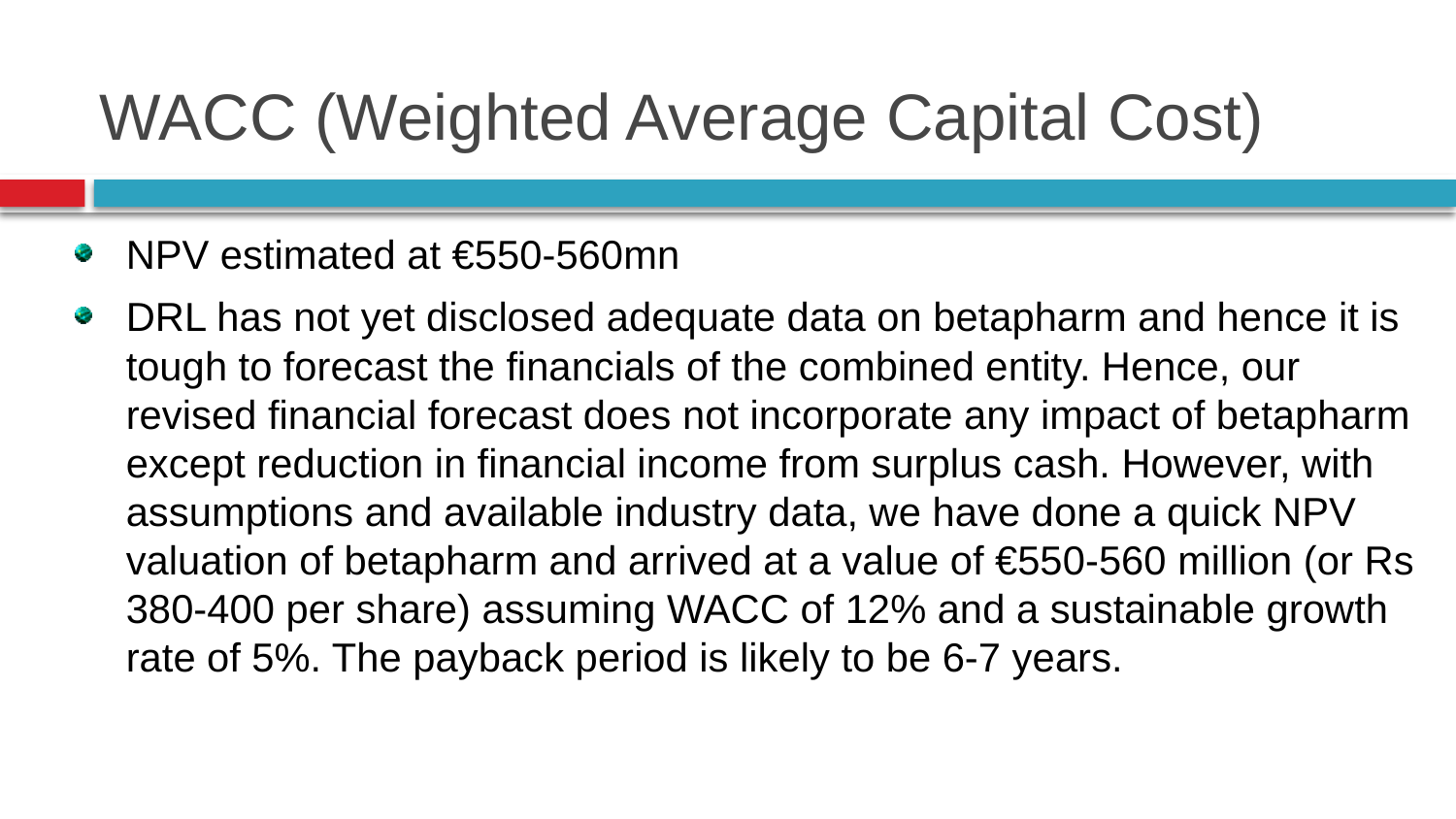

# WACC (Weighted Average Capital Cost)

NPV estimated at €550-560mn
DRL has not yet disclosed adequate data on betapharm and hence it is tough to forecast the financials of the combined entity. Hence, our revised financial forecast does not incorporate any impact of betapharm except reduction in financial income from surplus cash. However, with assumptions and available industry data, we have done a quick NPV valuation of betapharm and arrived at a value of €550-560 million (or Rs 380-400 per share) assuming WACC of 12% and a sustainable growth rate of 5%. The payback period is likely to be 6-7 years.